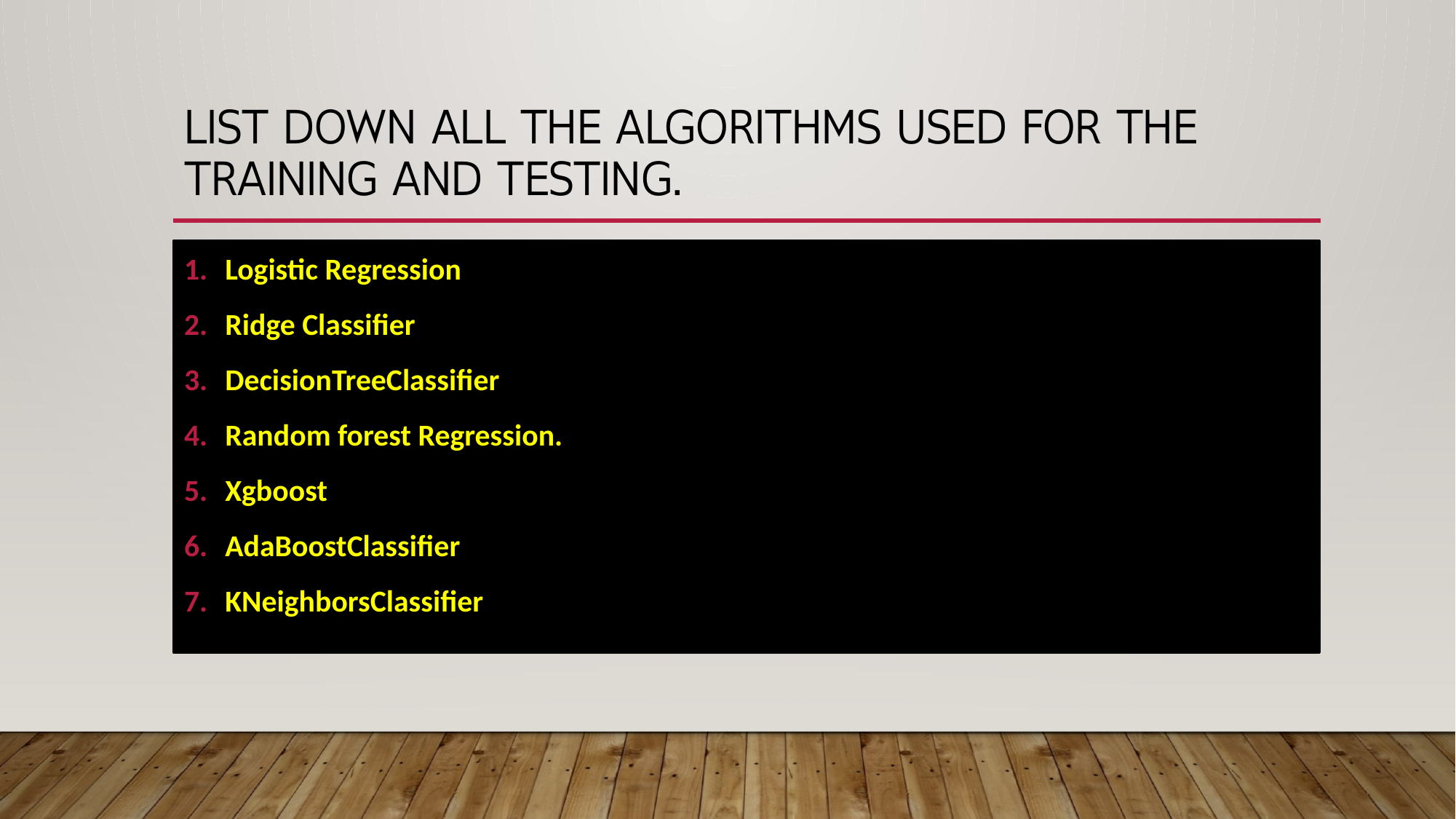

# List down all the algorithms used for the training and testing.
Logistic Regression
Ridge Classifier
DecisionTreeClassifier
Random forest Regression.
Xgboost
AdaBoostClassifier
KNeighborsClassifier